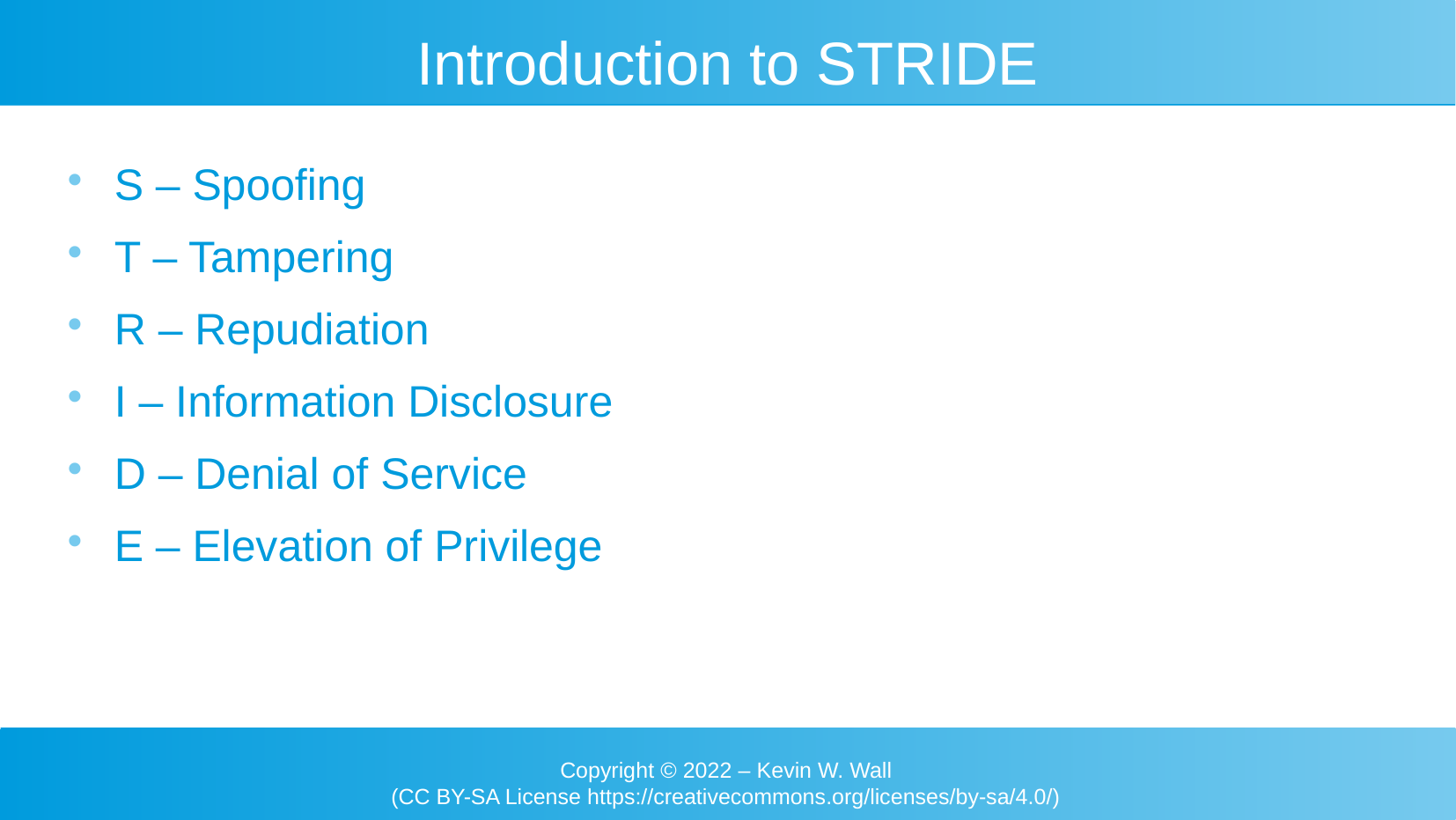

Introduction to STRIDE
S – Spoofing
T – Tampering
R – Repudiation
I – Information Disclosure
D – Denial of Service
E – Elevation of Privilege